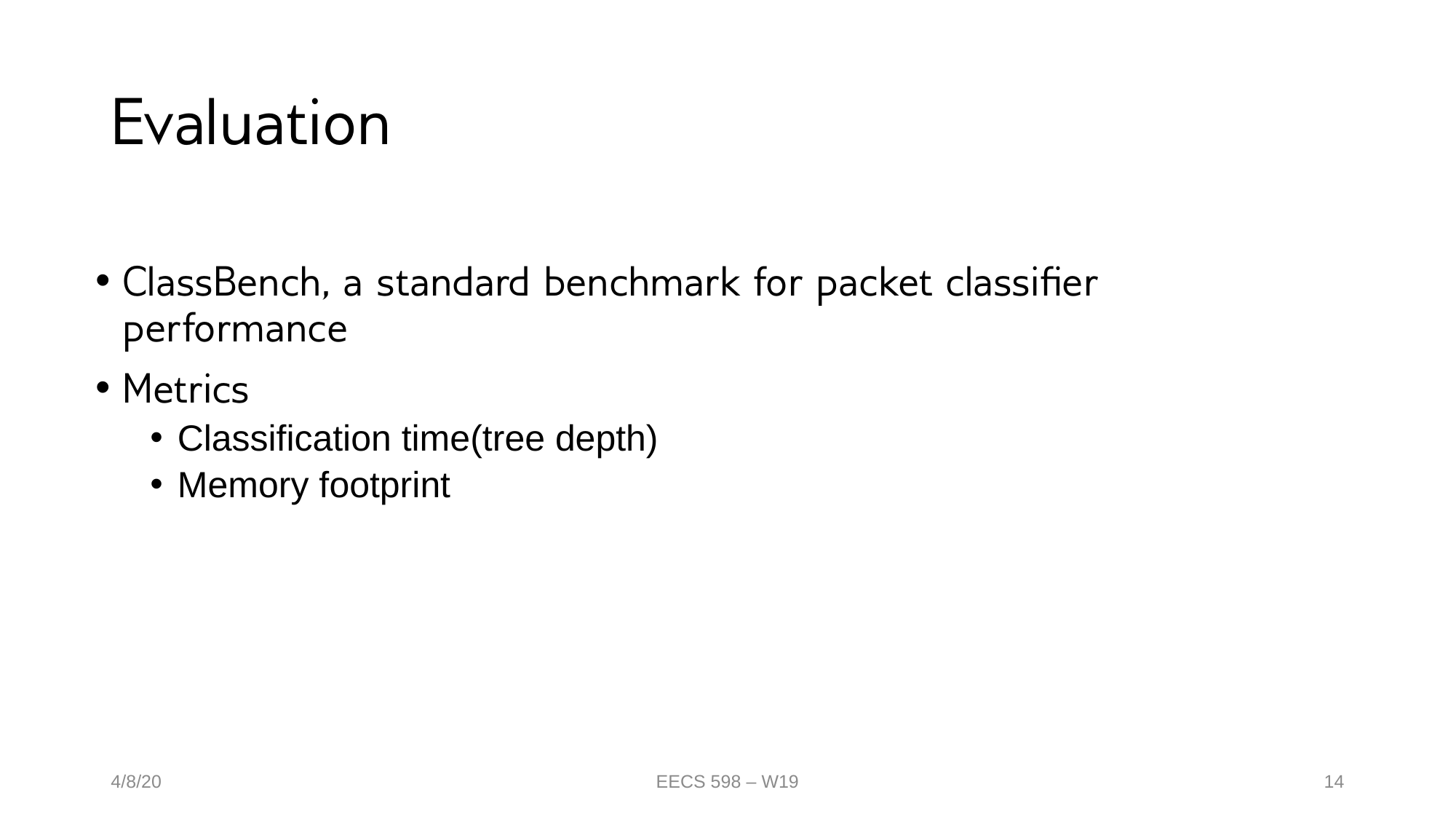

# Evaluation
ClassBench, a standard benchmark for packet classifier performance
Metrics
Classification time(tree depth)
Memory footprint
4/8/20
EECS 598 – W19
14